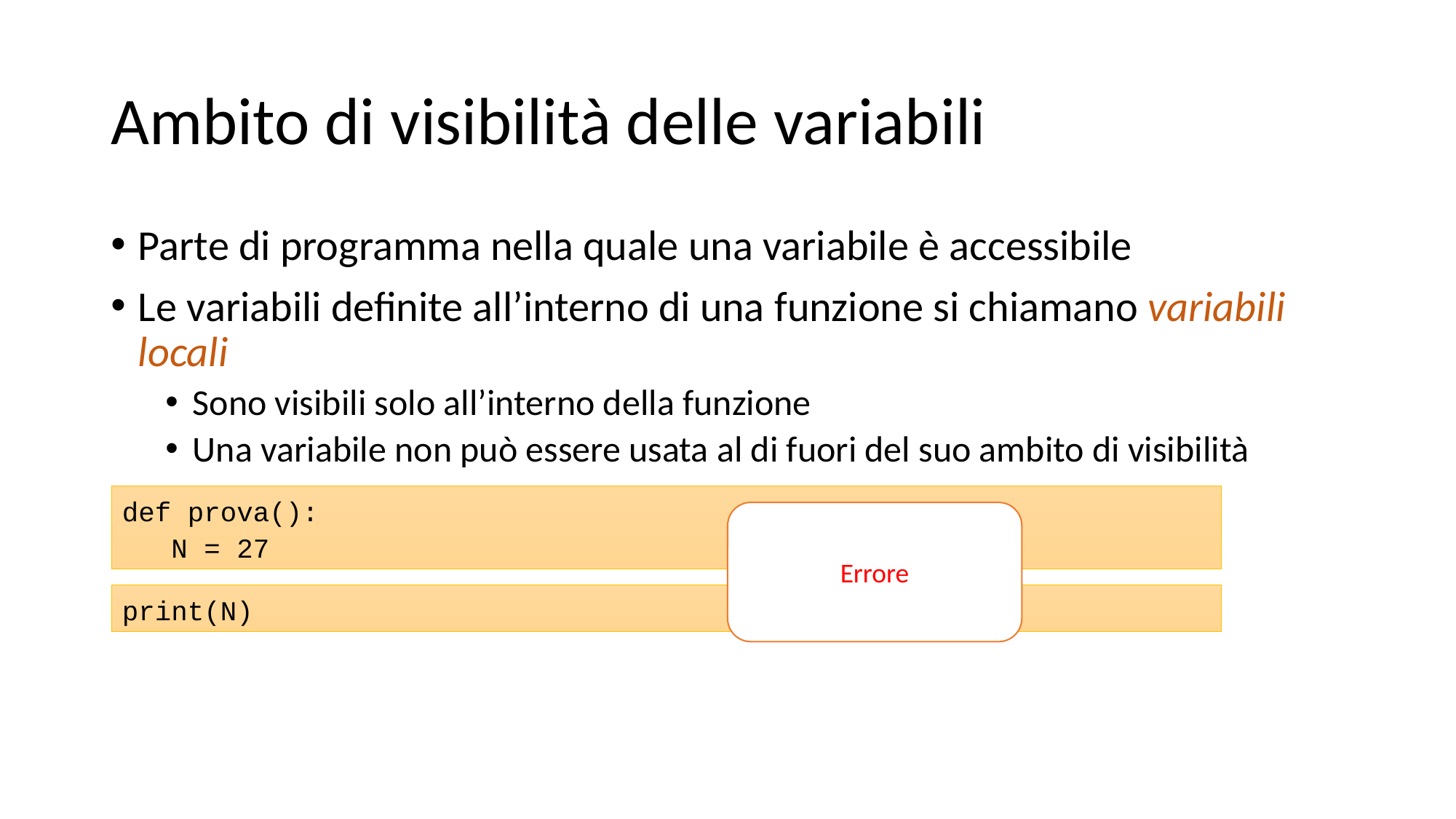

# Ambito di visibilità delle variabili
Parte di programma nella quale una variabile è accessibile
Le variabili definite all’interno di una funzione si chiamano variabili locali
Sono visibili solo all’interno della funzione
Una variabile non può essere usata al di fuori del suo ambito di visibilità
def prova():
   N = 27
Errore
print(N)